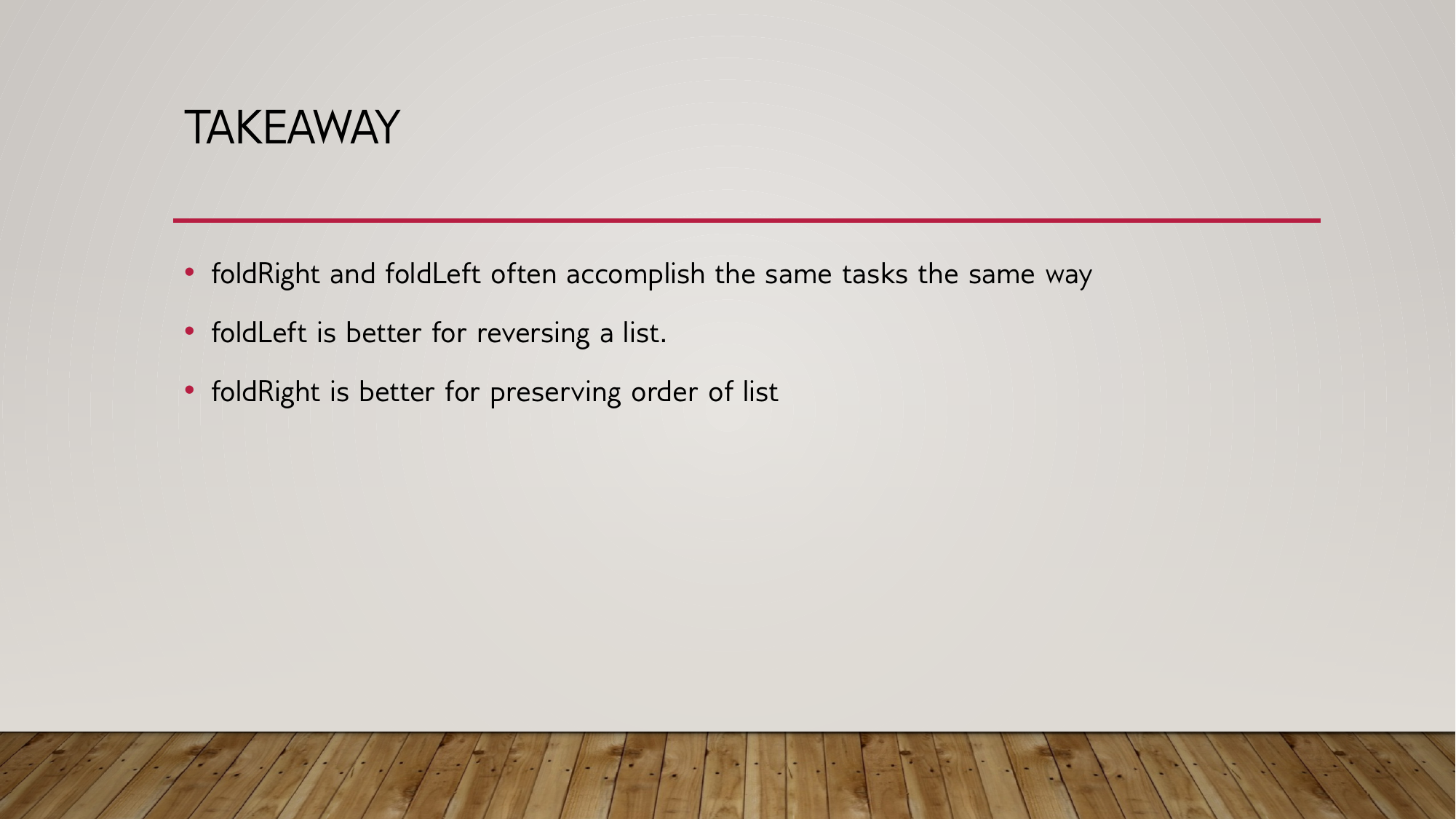

# takeaway
foldRight and foldLeft often accomplish the same tasks the same way
foldLeft is better for reversing a list.
foldRight is better for preserving order of list